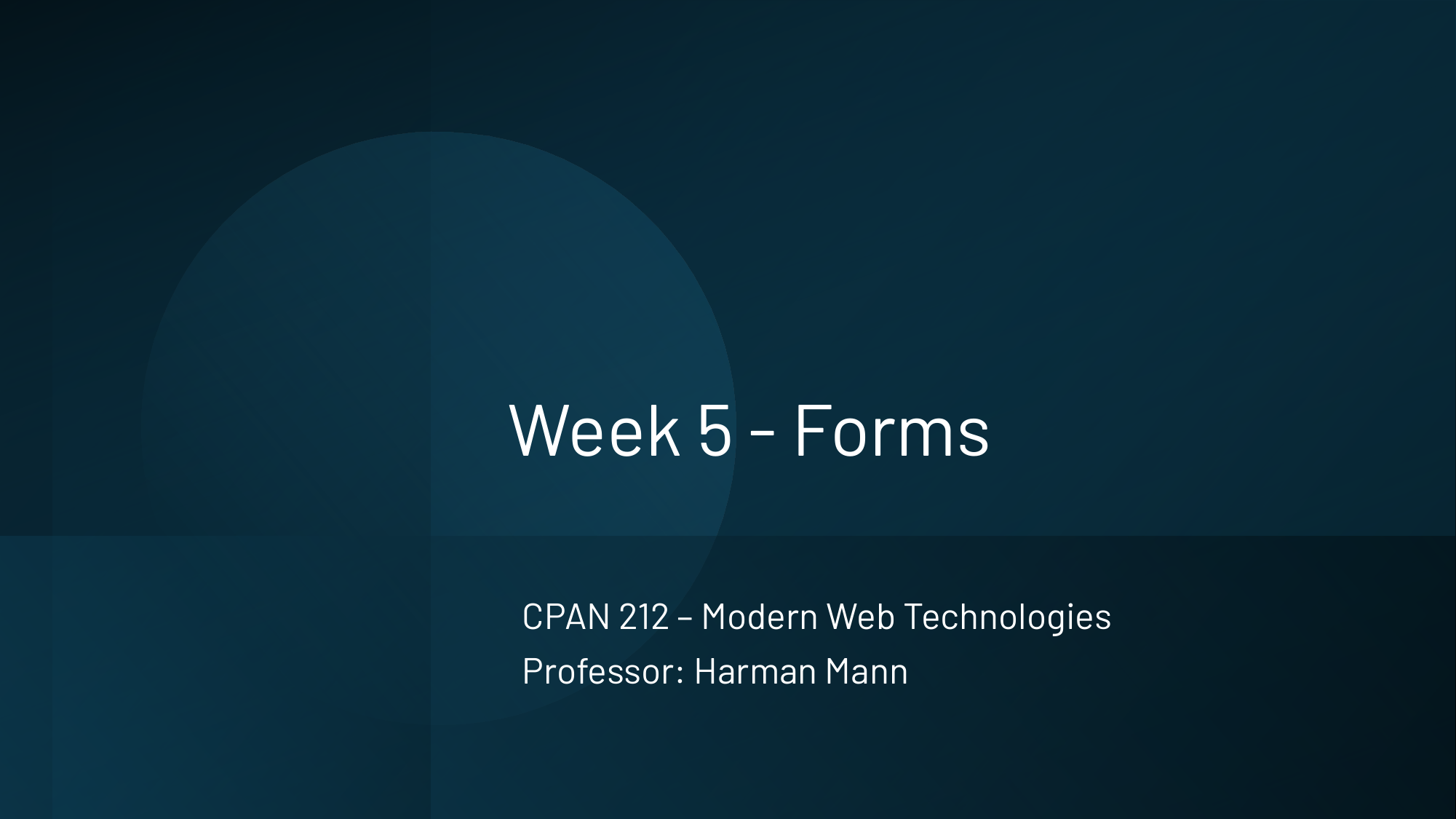

# Week 5 - Forms

CPAN 212 – Modern Web Technologies
Professor: Harman Mann